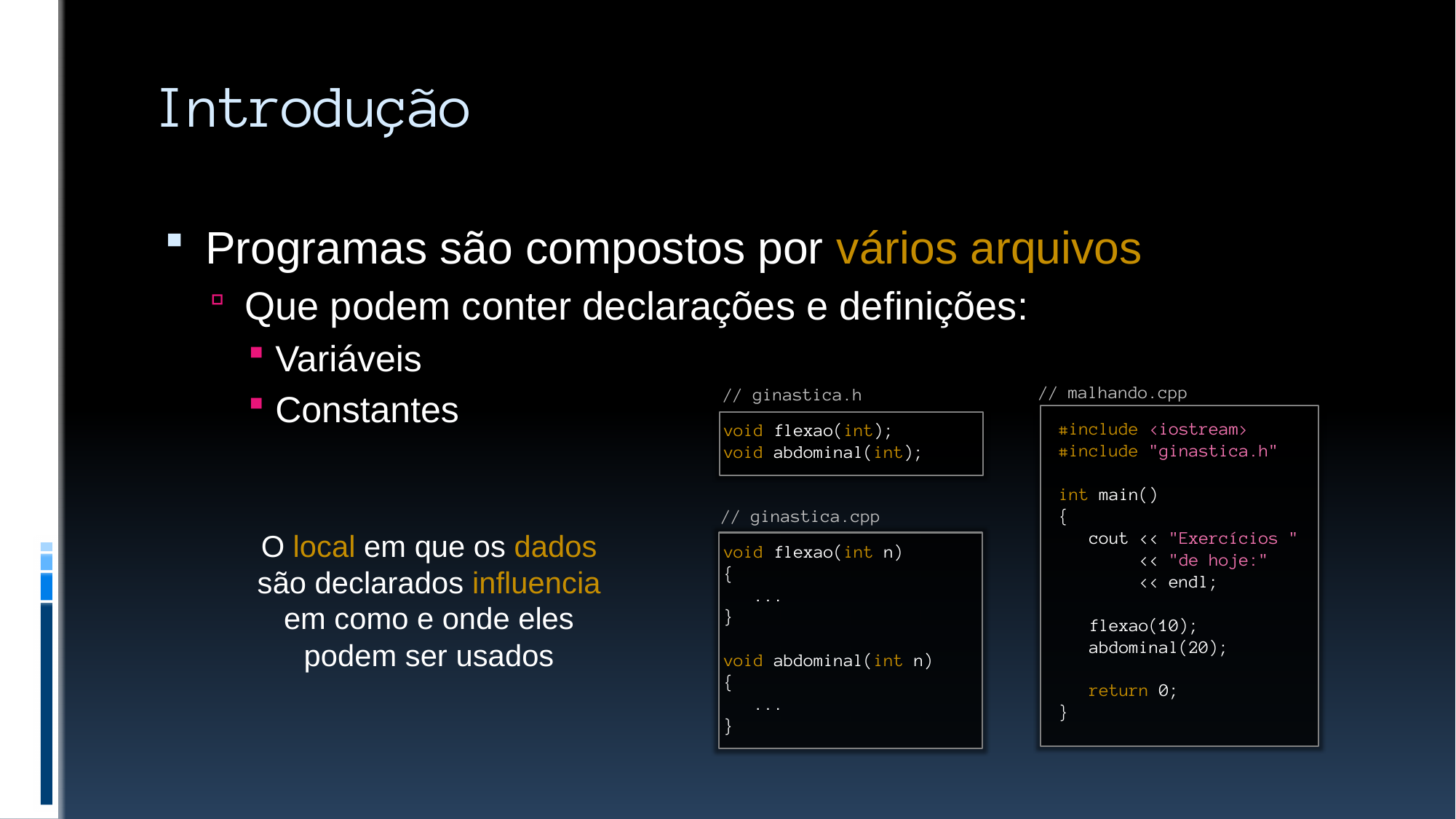

# Introdução
Programas são compostos por vários arquivos
Que podem conter declarações e definições:
Variáveis
Constantes

// malhando.cpp

#include <iostream>
#include "ginastica.h"

int main()
{
   cout << "Exercícios "
        << "de hoje:"
        << endl;

   flexao(10);
   abdominal(20);

   return 0;
}

// ginastica.h

void flexao(int);
void abdominal(int);
// ginastica.cpp

void flexao(int n)
{
   ...
}

void abdominal(int n)
{
   ...
}
O local em que os dados são declarados influencia em como e onde eles podem ser usados